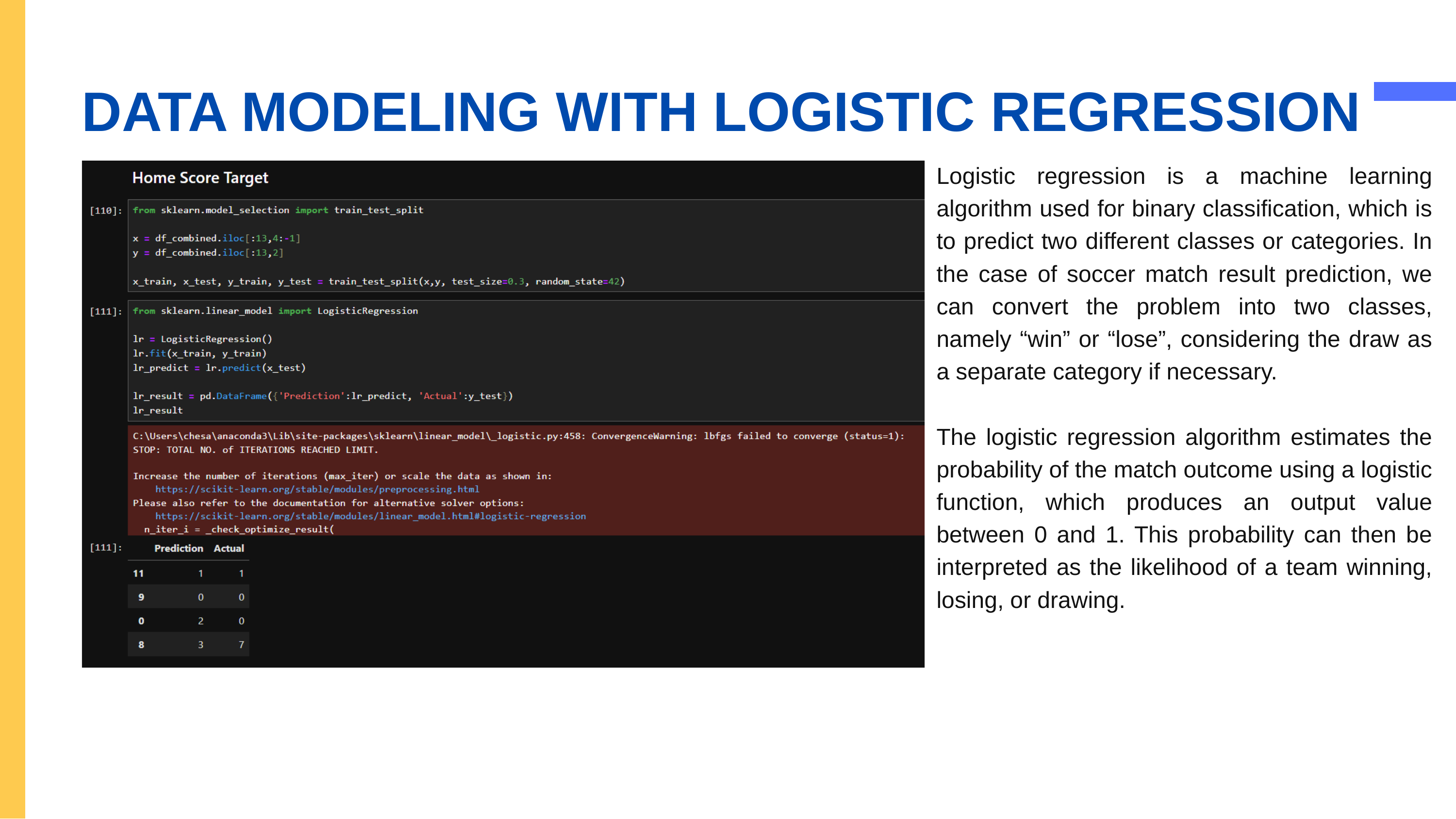

DATA MODELING WITH LOGISTIC REGRESSION
Logistic regression is a machine learning algorithm used for binary classification, which is to predict two different classes or categories. In the case of soccer match result prediction, we can convert the problem into two classes, namely “win” or “lose”, considering the draw as a separate category if necessary.

The logistic regression algorithm estimates the probability of the match outcome using a logistic function, which produces an output value between 0 and 1. This probability can then be interpreted as the likelihood of a team winning, losing, or drawing.